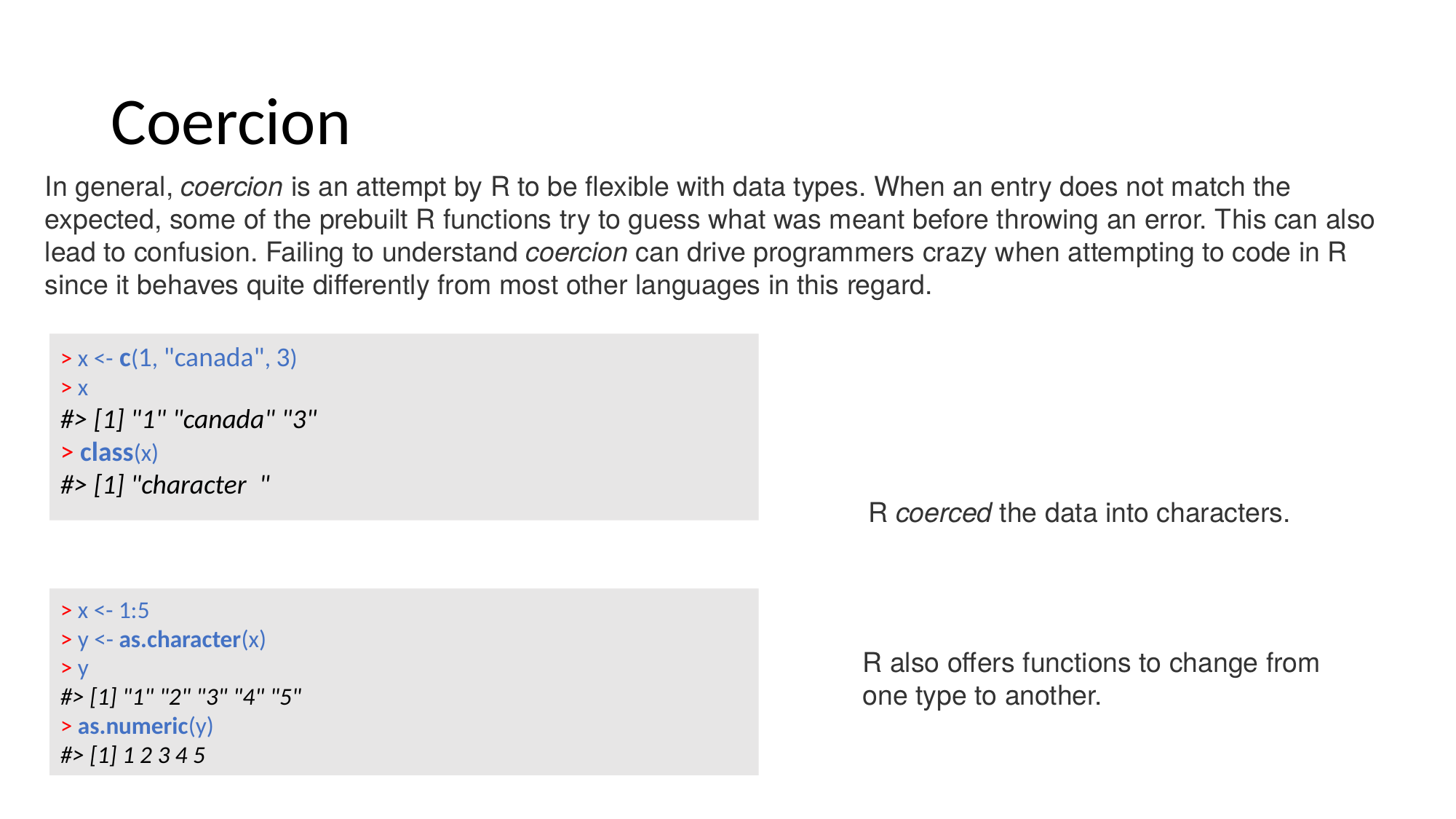

# Coercion
In general, coercion is an attempt by R to be flexible with data types. When an entry does not match the expected, some of the prebuilt R functions try to guess what was meant before throwing an error. This can also lead to confusion. Failing to understand coercion can drive programmers crazy when attempting to code in R since it behaves quite differently from most other languages in this regard.
> x <- c(1, "canada", 3)
> x
#> [1] "1" "canada" "3"
> class(x)
#> [1] "character  "

R coerced the data into characters.
> x <- 1:5
> y <- as.character(x)
> y
#> [1] "1" "2" "3" "4" "5"
> as.numeric(y)
#> [1] 1 2 3 4 5
R also offers functions to change from one type to another.